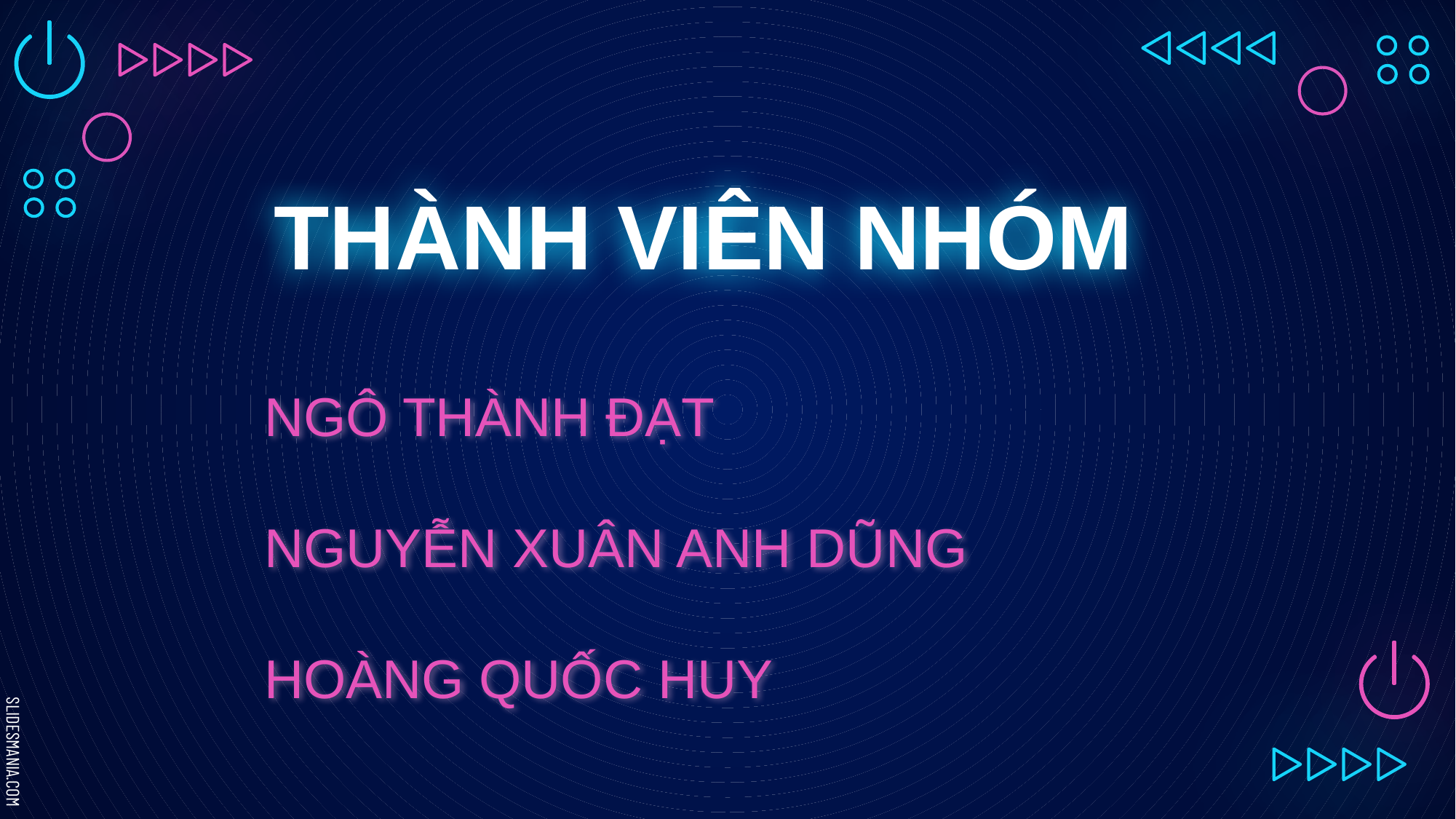

# THÀNH VIÊN NHÓM
NGÔ THÀNH ĐẠT

NGUYỄN XUÂN ANH DŨNG

HOÀNG QUỐC HUY